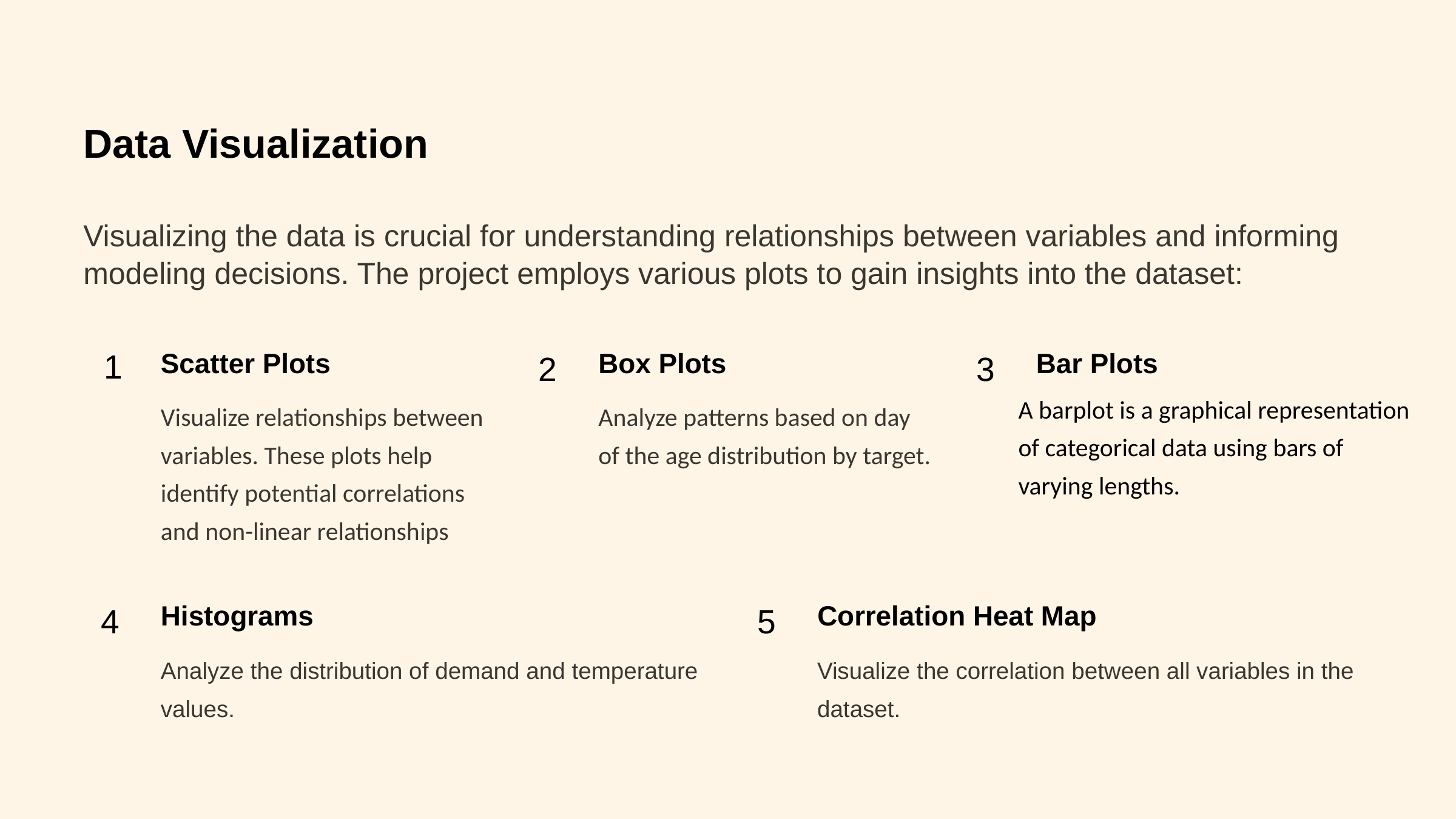

Data Visualization
Visualizing the data is crucial for understanding relationships between variables and informing modeling decisions. The project employs various plots to gain insights into the dataset:
Scatter Plots
Box Plots
Bar Plots
1
2
3
A barplot is a graphical representation of categorical data using bars of varying lengths.
Visualize relationships between variables. These plots help identify potential correlations and non-linear relationships
Analyze patterns based on day of the age distribution by target.
Histograms
Correlation Heat Map
4
5
Analyze the distribution of demand and temperature values.
Visualize the correlation between all variables in the dataset.